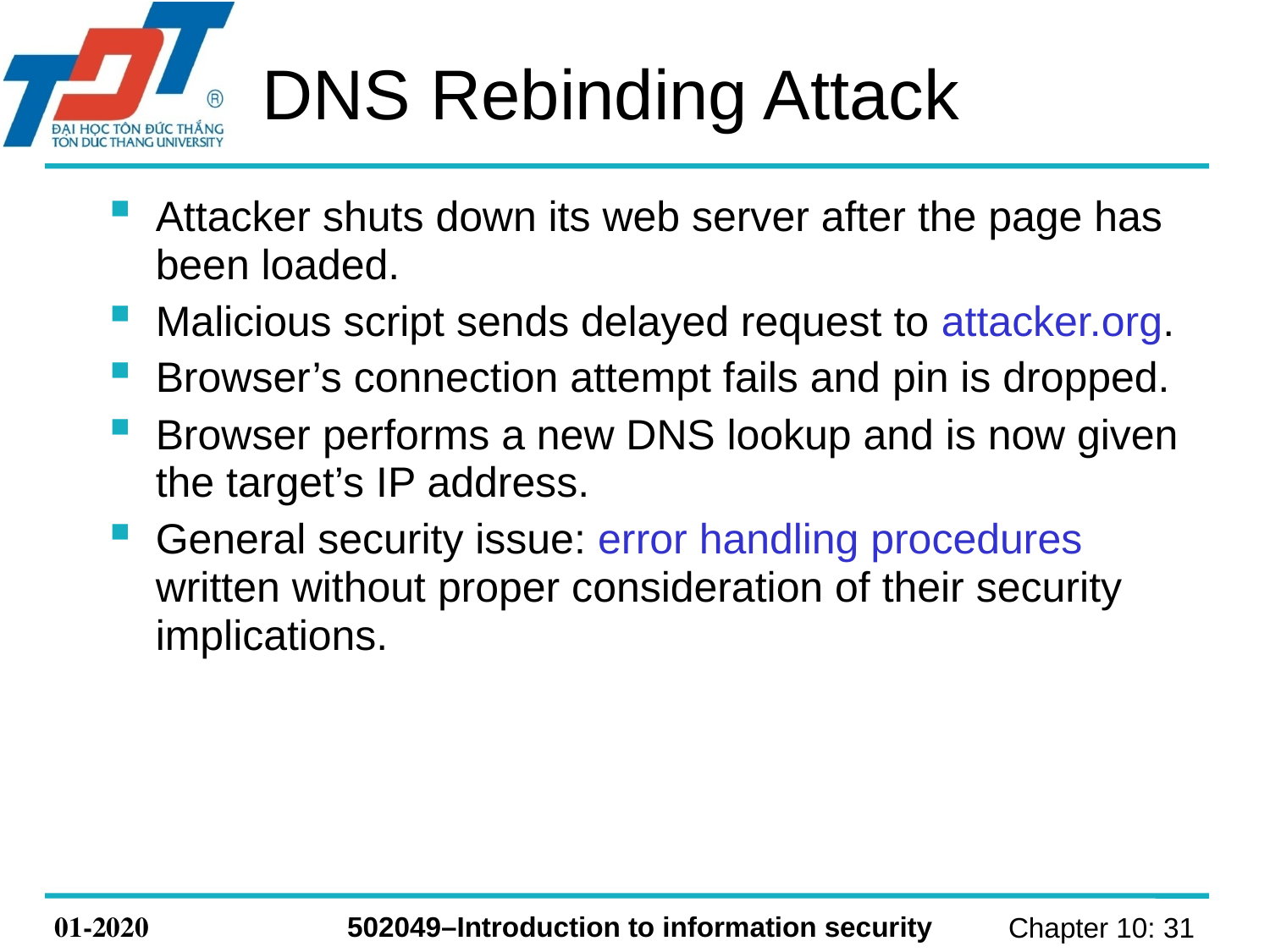

# DNS Rebinding Attack
Attacker shuts down its web server after the page has been loaded.
Malicious script sends delayed request to attacker.org.
Browser’s connection attempt fails and pin is dropped.
Browser performs a new DNS lookup and is now given the target’s IP address.
General security issue: error handling procedures written without proper consideration of their security implications.